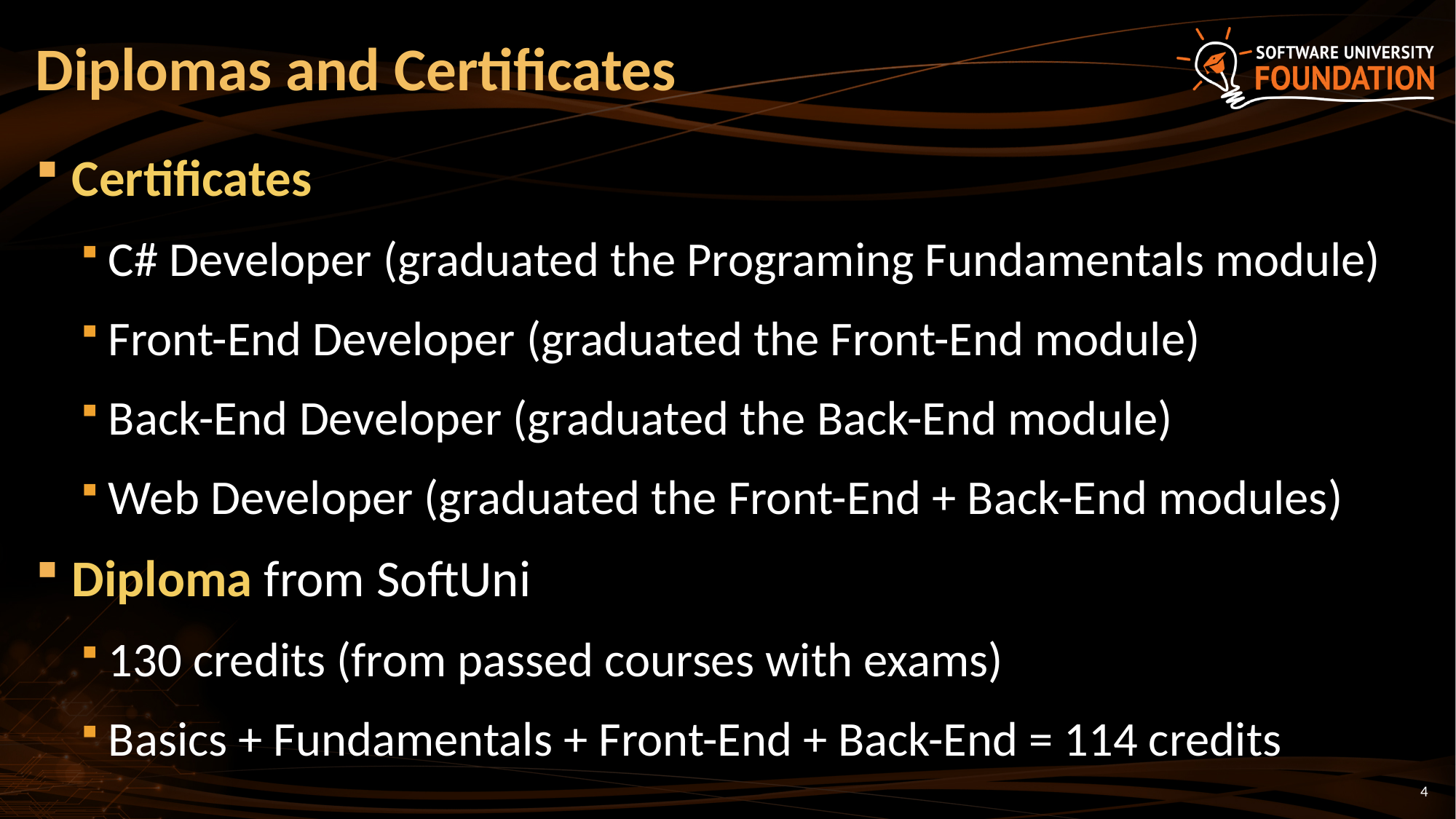

# Diplomas and Certificates
Certificates
C# Developer (graduated the Programing Fundamentals module)
Front-End Developer (graduated the Front-End module)
Back-End Developer (graduated the Back-End module)
Web Developer (graduated the Front-End + Back-End modules)
Diploma from SoftUni
130 credits (from passed courses with exams)
Basics + Fundamentals + Front-End + Back-End = 114 credits
4